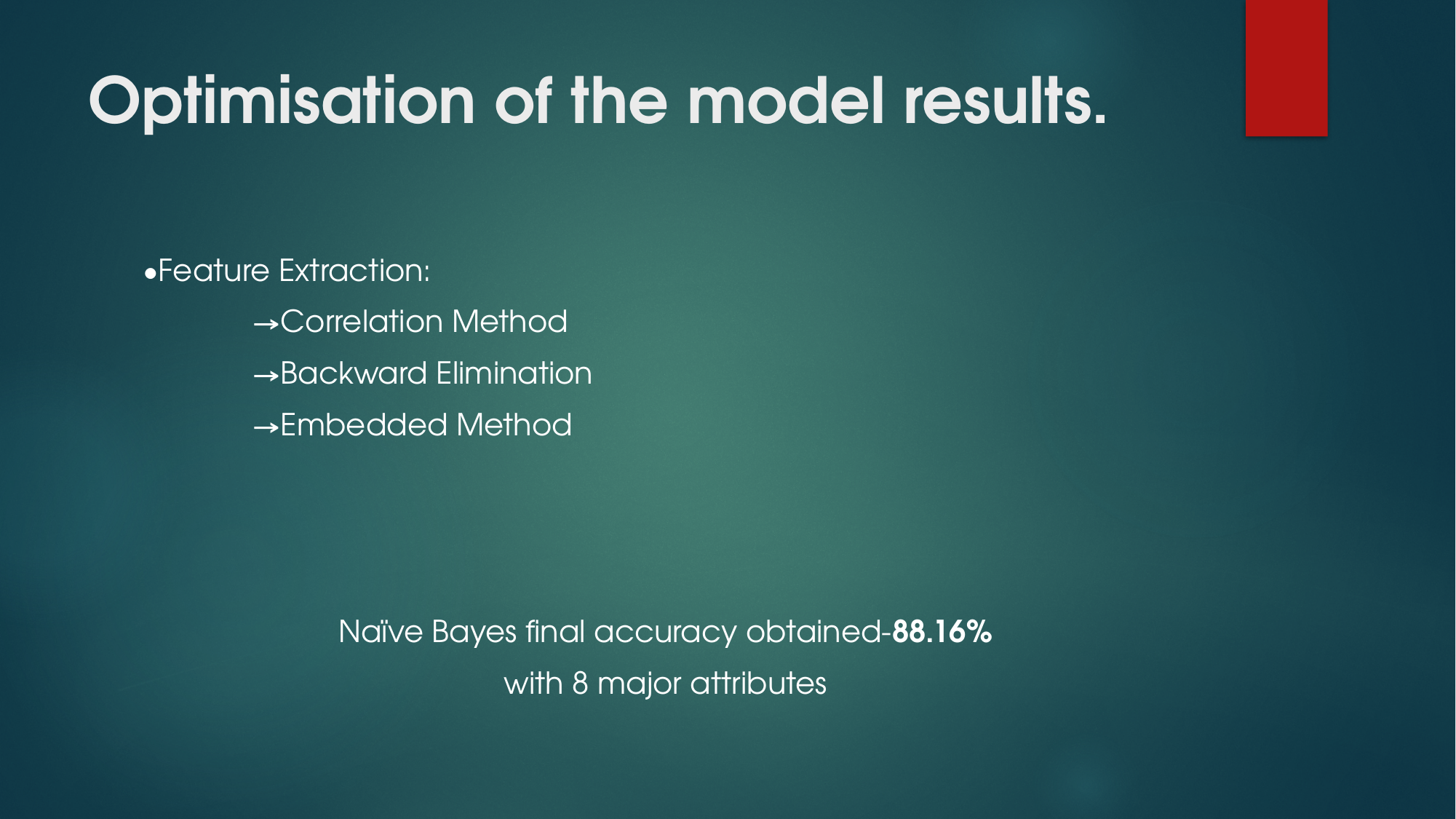

# Optimisation of the model results.
•Feature Extraction:
	→Correlation Method
	→Backward Elimination
	→Embedded Method

Naïve Bayes final accuracy obtained-88.16%
with 8 major attributes